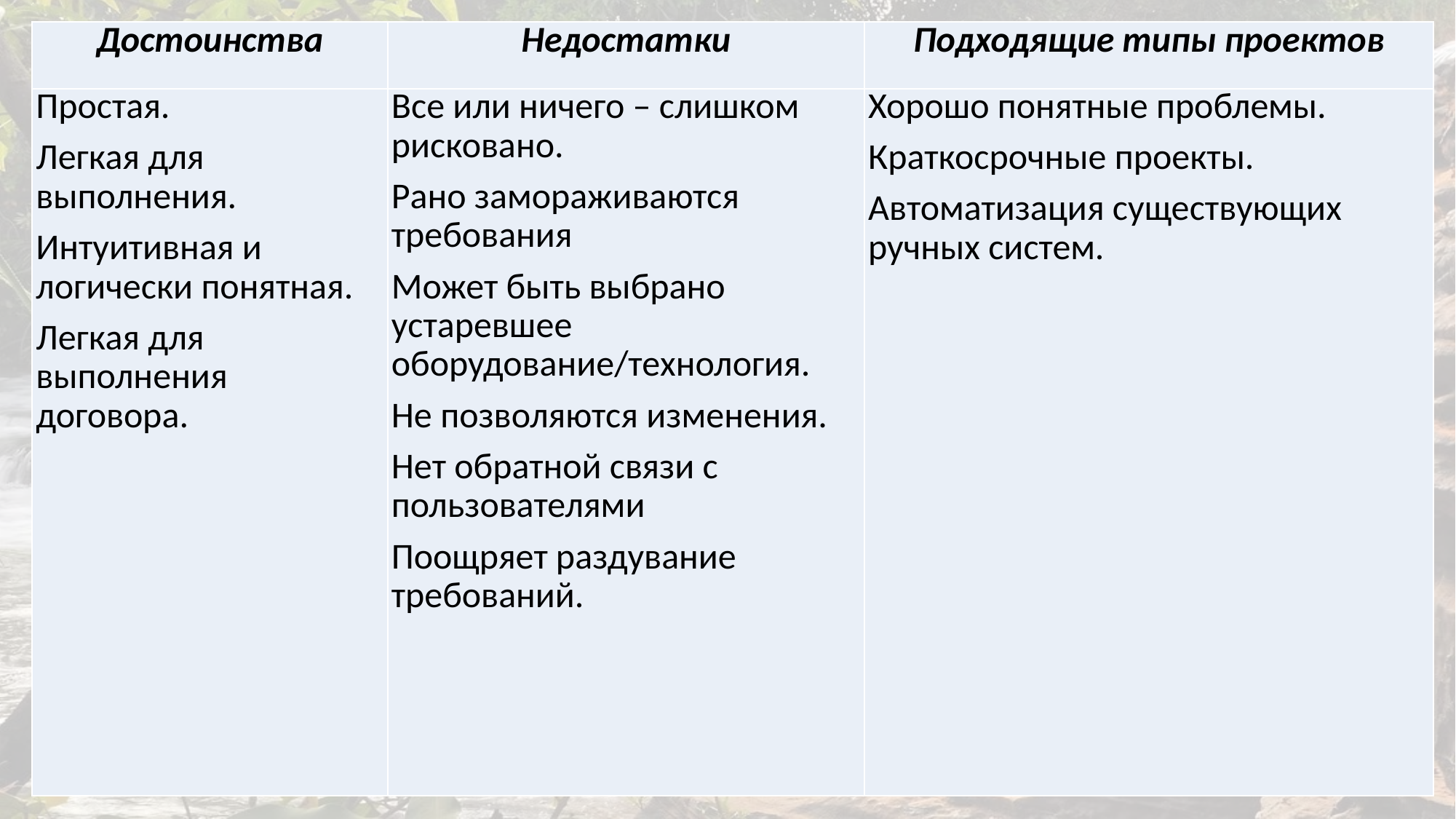

| Достоинства | Недостатки | Подходящие типы проектов |
| --- | --- | --- |
| Простая. Легкая для выполнения. Интуитивная и логически понятная. Легкая для выполнения договора. | Все или ничего – слишком рисковано. Рано замораживаются требования Может быть выбрано устаревшее оборудование/технология. Не позволяются изменения. Нет обратной связи с пользователями Поощряет раздувание требований. | Хорошо понятные проблемы. Краткосрочные проекты. Автоматизация существующих ручных систем. |